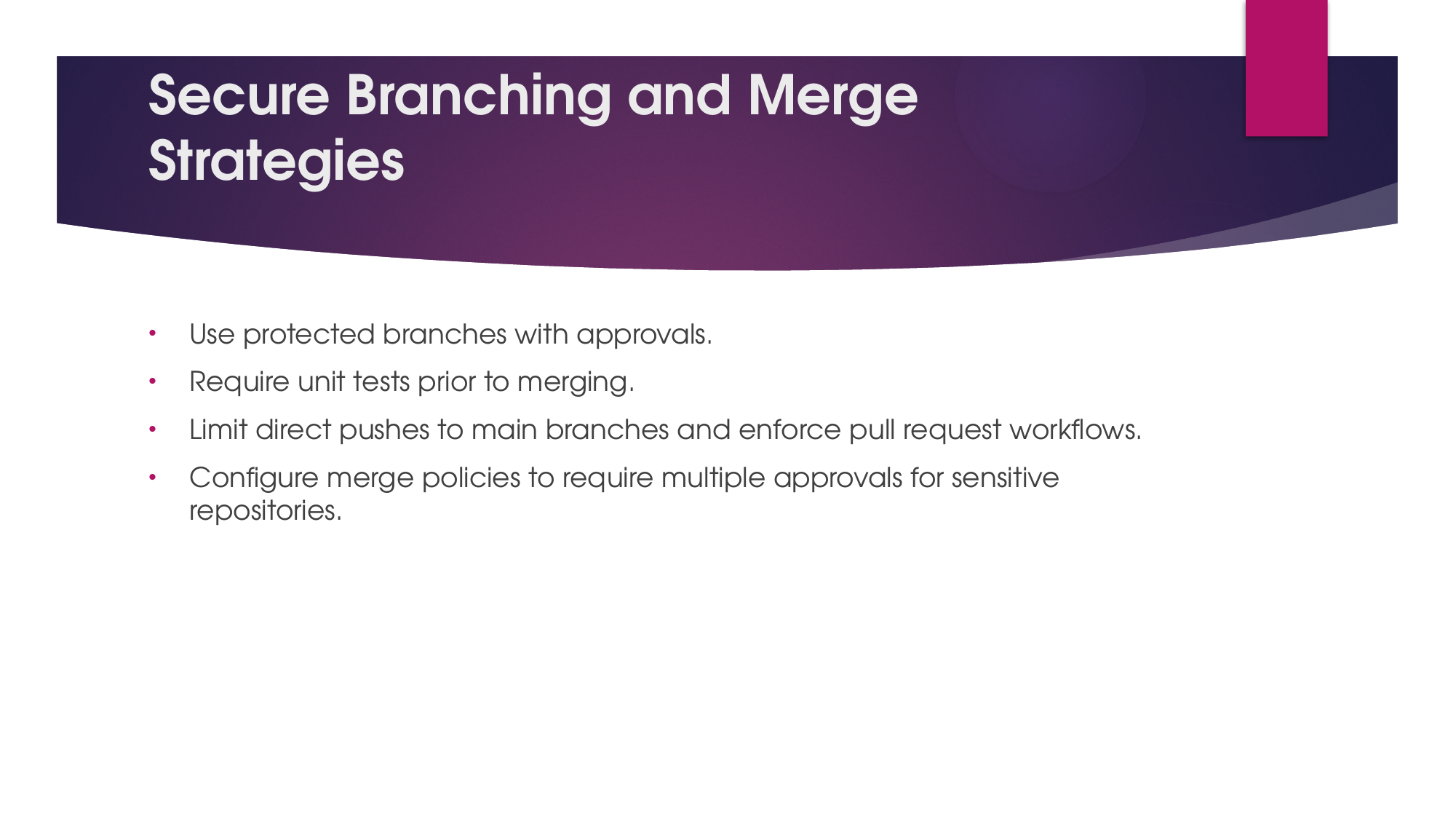

# Secure Branching and Merge Strategies
Use protected branches with approvals.
Require unit tests prior to merging.
Limit direct pushes to main branches and enforce pull request workflows.
Configure merge policies to require multiple approvals for sensitive repositories.